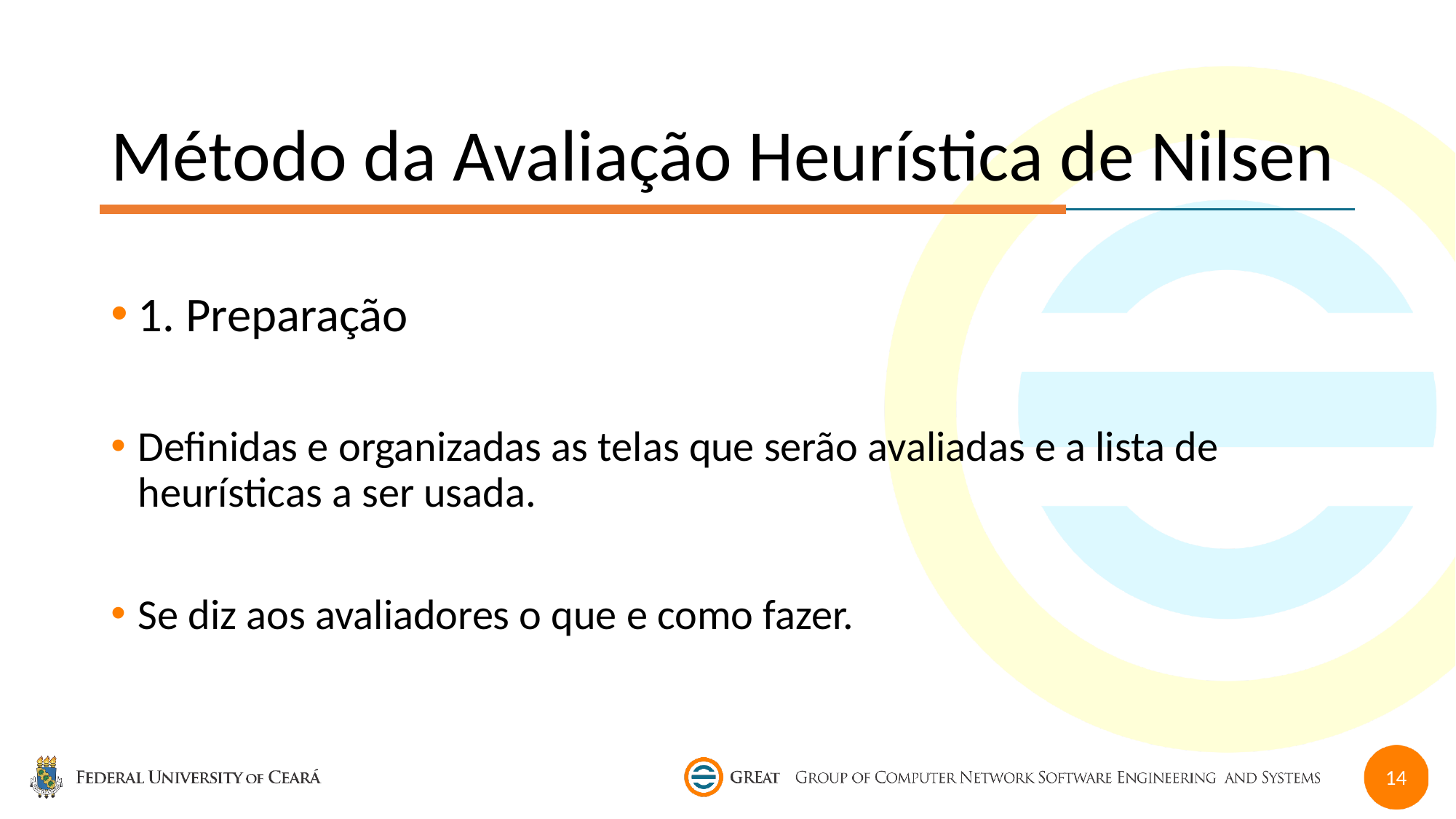

# Método da Avaliação Heurística de Nilsen

1. Preparação

Definidas e organizadas as telas que serão avaliadas e a lista de heurísticas a ser usada.

Se diz aos avaliadores o que e como fazer.

14